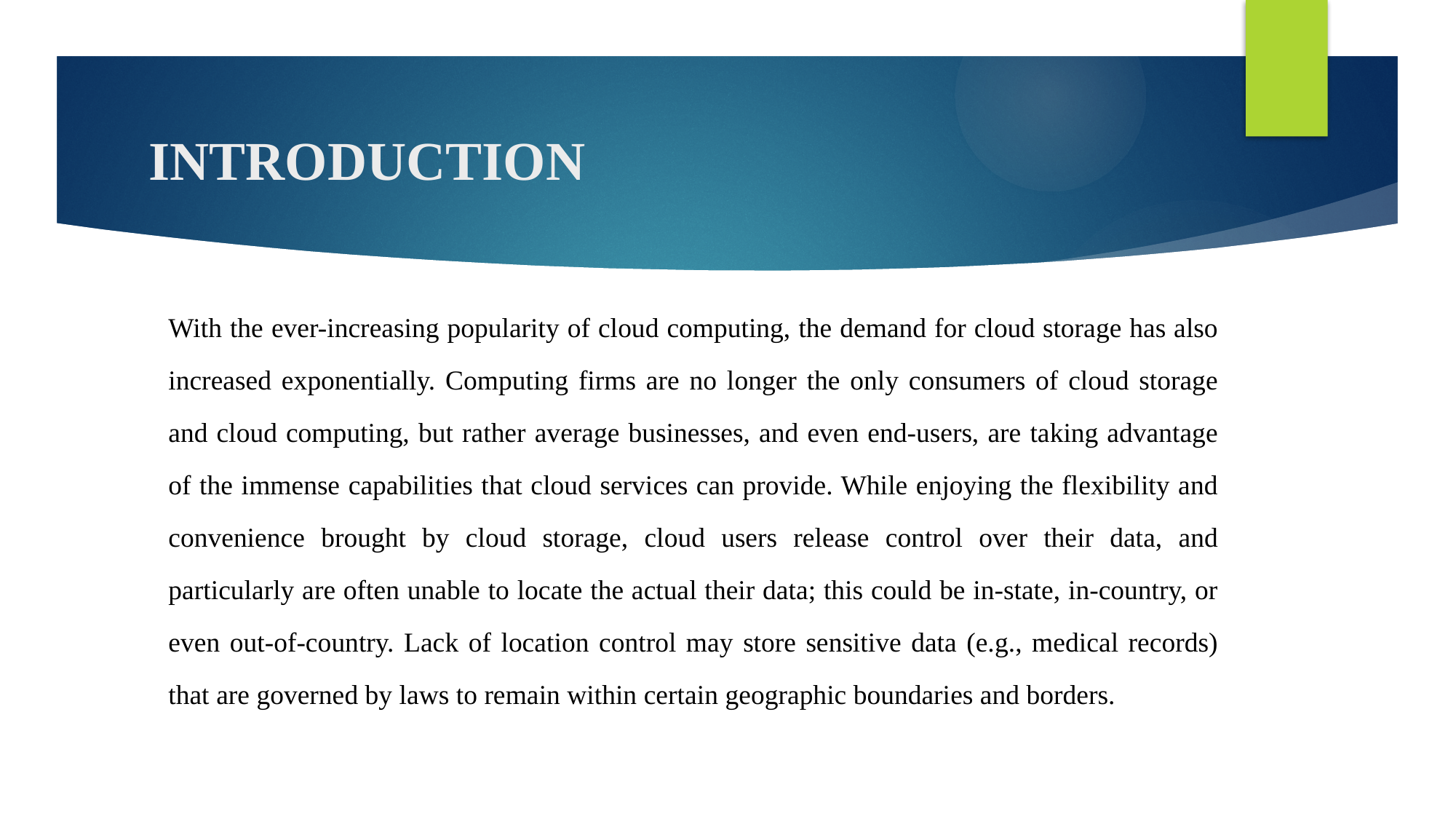

# INTRODUCTION
With the ever-increasing popularity of cloud computing, the demand for cloud storage has also increased exponentially. Computing firms are no longer the only consumers of cloud storage and cloud computing, but rather average businesses, and even end-users, are taking advantage of the immense capabilities that cloud services can provide. While enjoying the flexibility and convenience brought by cloud storage, cloud users release control over their data, and particularly are often unable to locate the actual their data; this could be in-state, in-country, or even out-of-country. Lack of location control may store sensitive data (e.g., medical records) that are governed by laws to remain within certain geographic boundaries and borders.